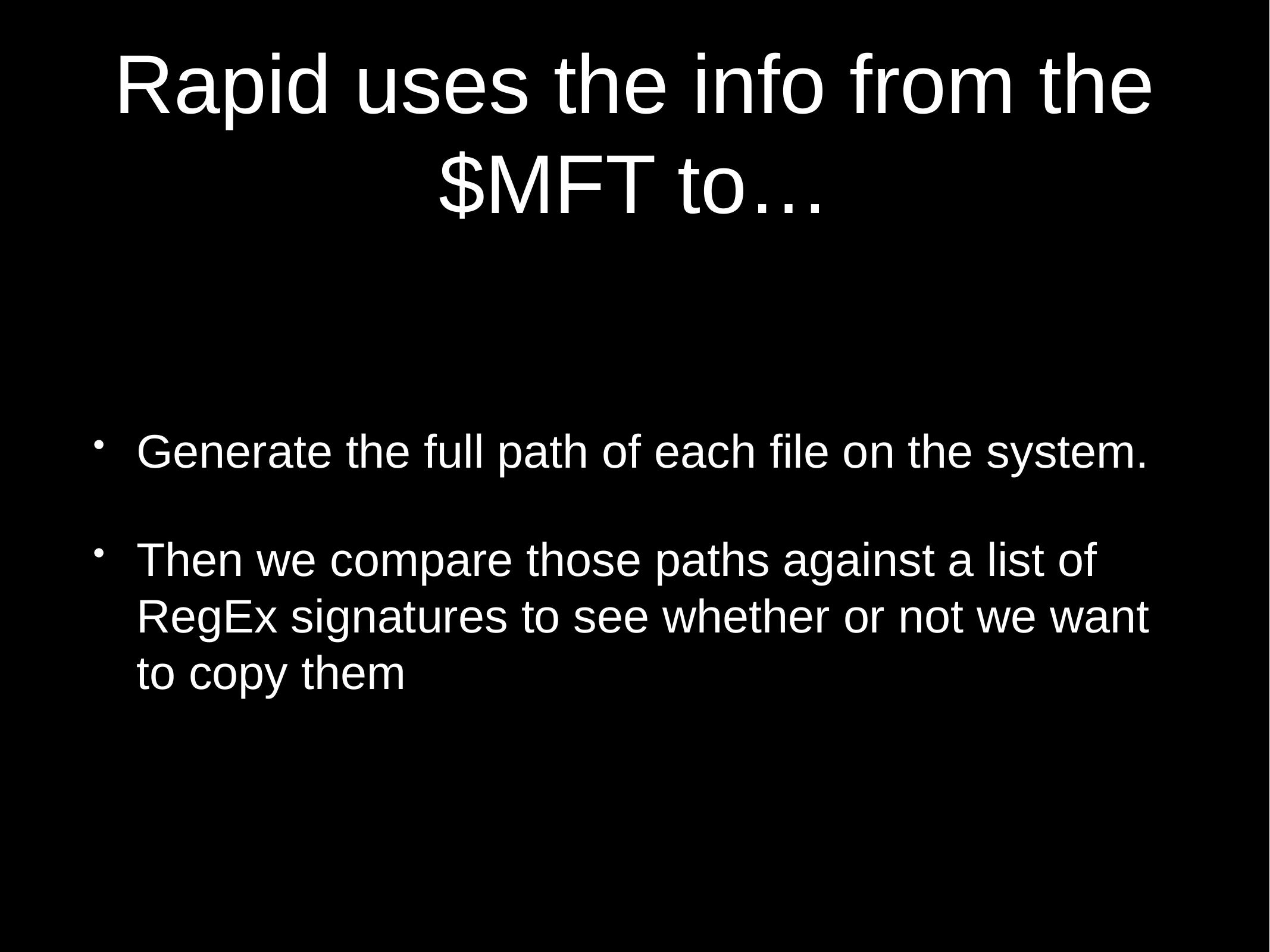

# Rapid uses the info from the $MFT to…
Generate the full path of each file on the system.
Then we compare those paths against a list of RegEx signatures to see whether or not we want to copy them